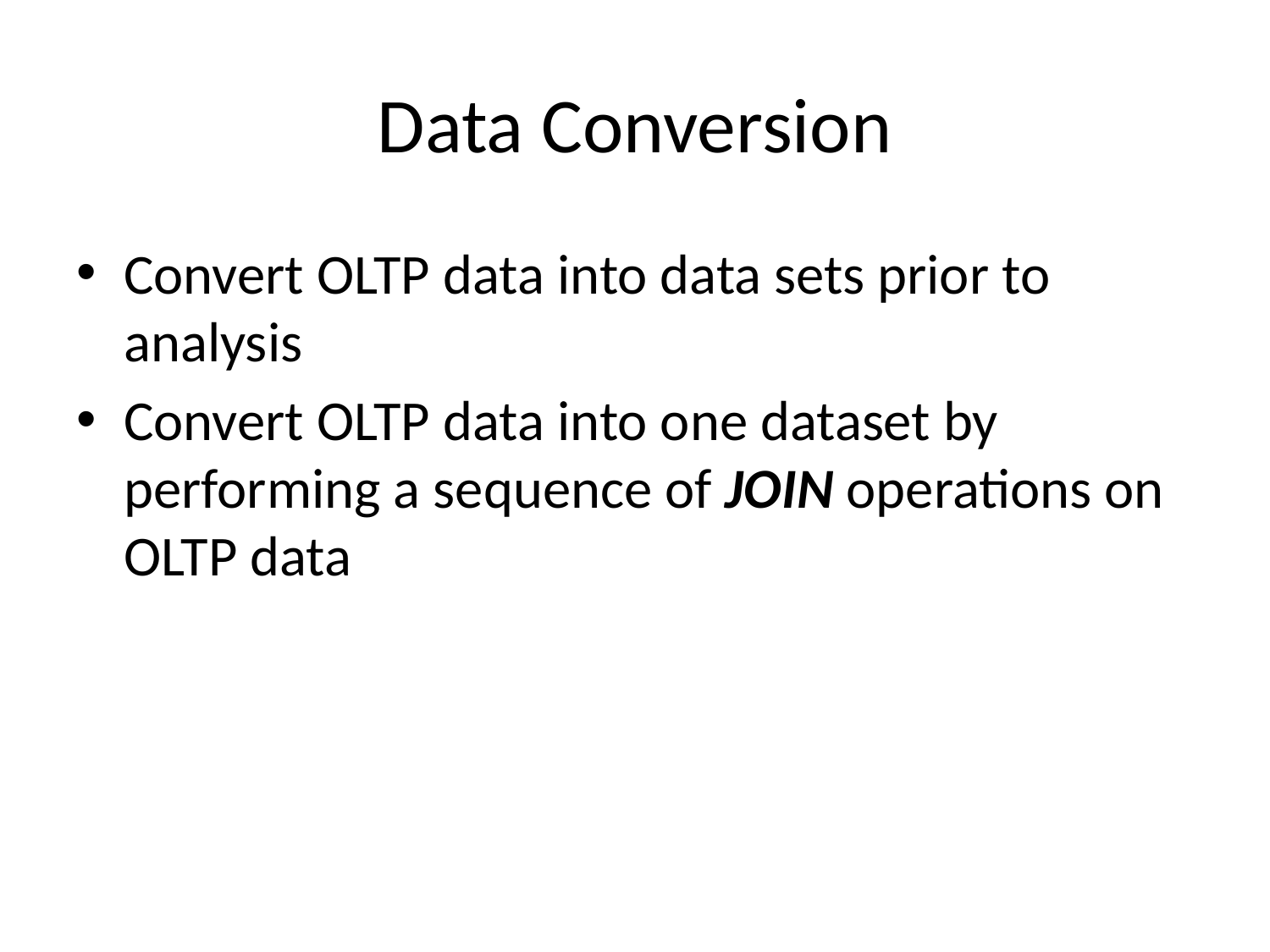

# Data Conversion
Convert OLTP data into data sets prior to analysis
Convert OLTP data into one dataset by performing a sequence of JOIN operations on OLTP data